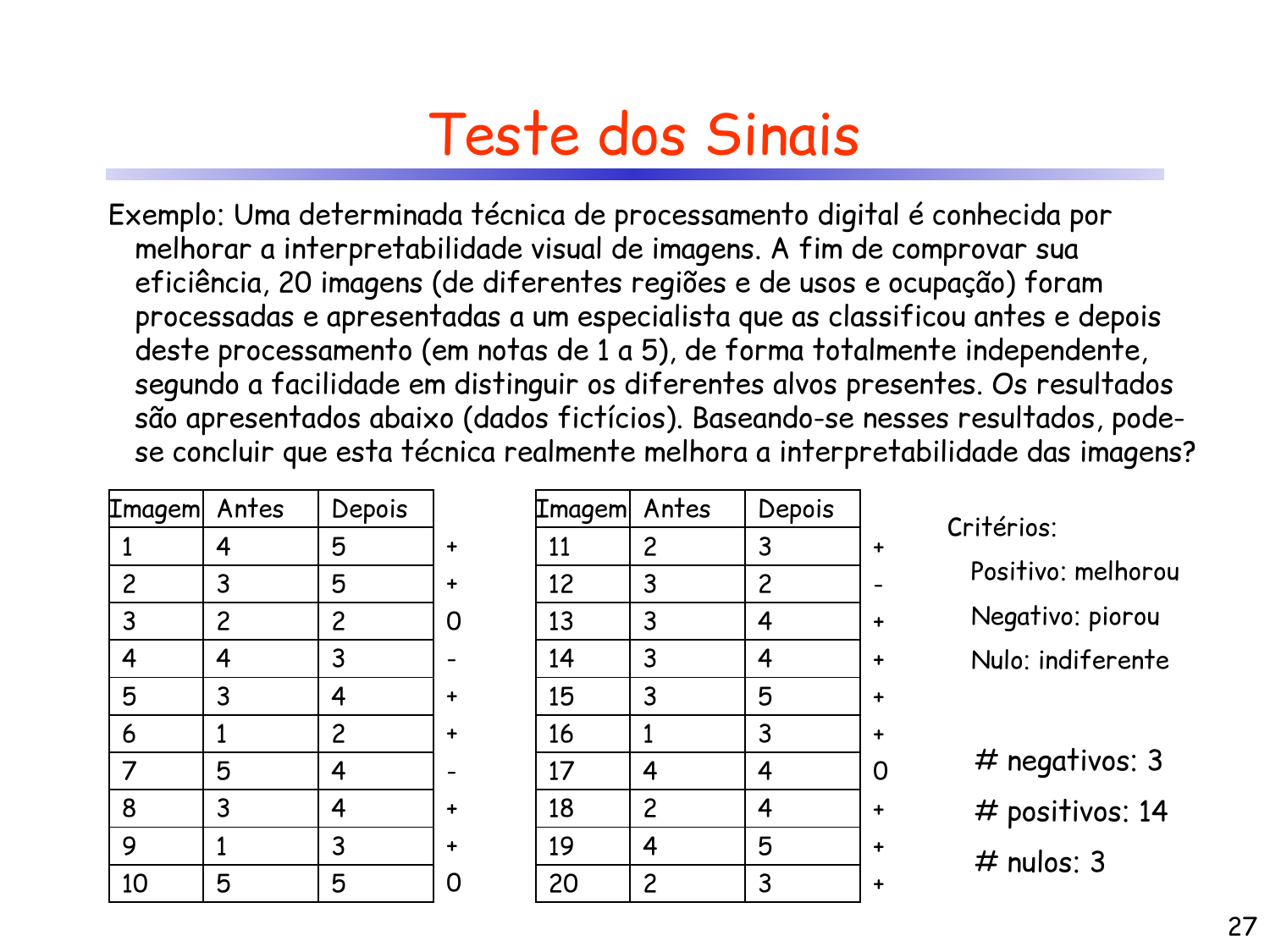

# Teste dos Sinais
Exemplo: Uma determinada técnica de processamento digital é conhecida por melhorar a interpretabilidade visual de imagens. A fim de comprovar sua eficiência, 20 imagens (de diferentes regiões e de usos e ocupação) foram processadas e apresentadas a um especialista que as classificou antes e depois deste processamento (em notas de 1 a 5), de forma totalmente independente, segundo a facilidade em distinguir os diferentes alvos presentes. Os resultados são apresentados abaixo (dados fictícios). Baseando-se nesses resultados, pode-se concluir que esta técnica realmente melhora a interpretabilidade das imagens?
|  |
| --- |
| + |
| + |
| 0 |
| - |
| + |
| + |
| - |
| + |
| + |
| 0 |
| Imagem | Antes | Depois |  |
| --- | --- | --- | --- |
| 1 | 4 | 5 |  |
| 2 | 3 | 5 |  |
| 3 | 2 | 2 |  |
| 4 | 4 | 3 |  |
| 5 | 3 | 4 |  |
| 6 | 1 | 2 |  |
| 7 | 5 | 4 |  |
| 8 | 3 | 4 |  |
| 9 | 1 | 3 |  |
| 10 | 5 | 5 |  |
| Imagem | Antes | Depois |  |
| --- | --- | --- | --- |
| 11 | 2 | 3 |  |
| 12 | 3 | 2 |  |
| 13 | 3 | 4 |  |
| 14 | 3 | 4 |  |
| 15 | 3 | 5 |  |
| 16 | 1 | 3 |  |
| 17 | 4 | 4 |  |
| 18 | 2 | 4 |  |
| 19 | 4 | 5 |  |
| 20 | 2 | 3 |  |
|  |
| --- |
| + |
| - |
| + |
| + |
| + |
| + |
| 0 |
| + |
| + |
| + |
Critérios:
Positivo: melhorou
Negativo: piorou
Nulo: indiferente
# negativos: 3
# positivos: 14
# nulos: 3
27